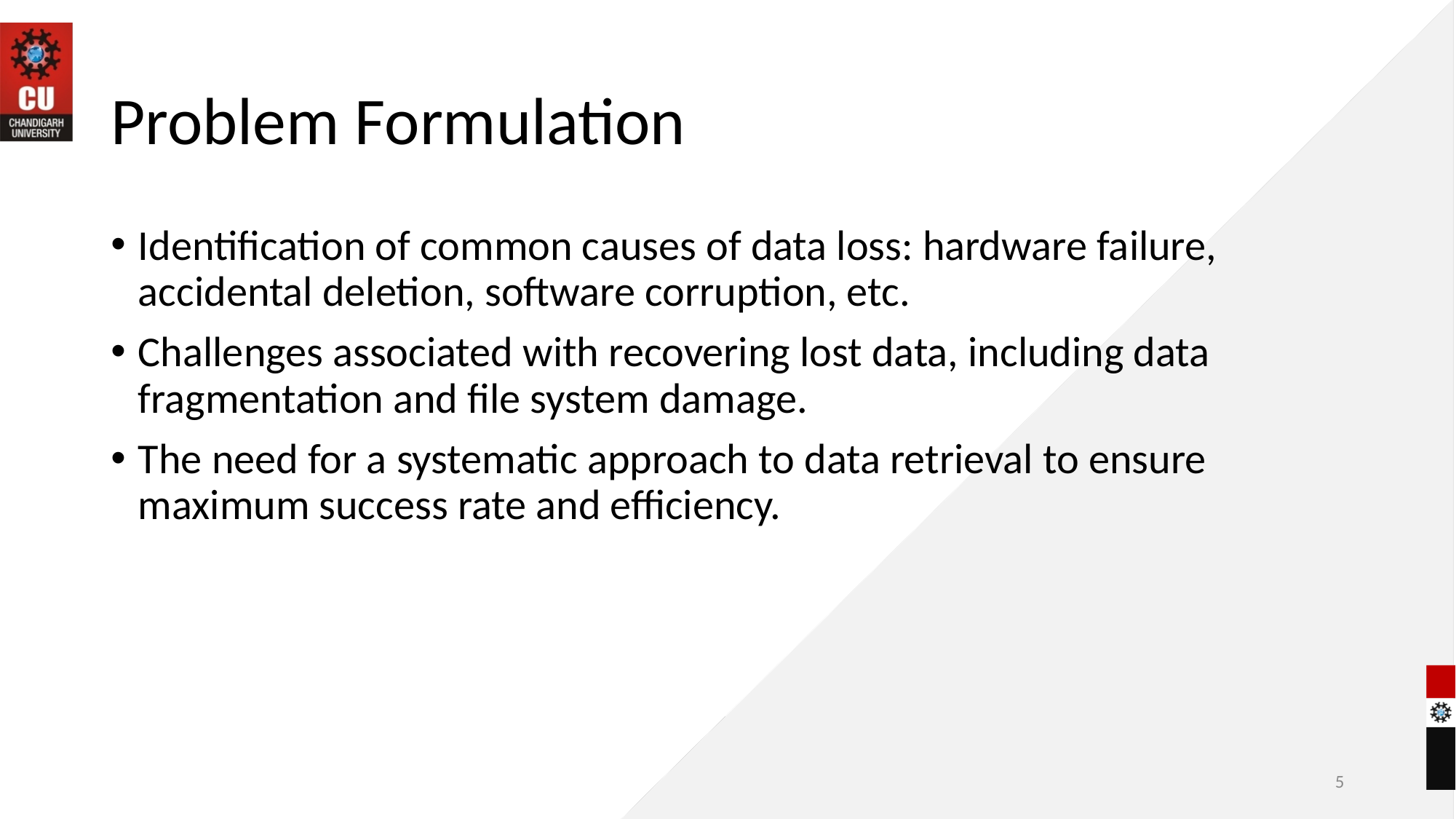

# Problem Formulation
Identification of common causes of data loss: hardware failure, accidental deletion, software corruption, etc.
Challenges associated with recovering lost data, including data fragmentation and file system damage.
The need for a systematic approach to data retrieval to ensure maximum success rate and efficiency.
5